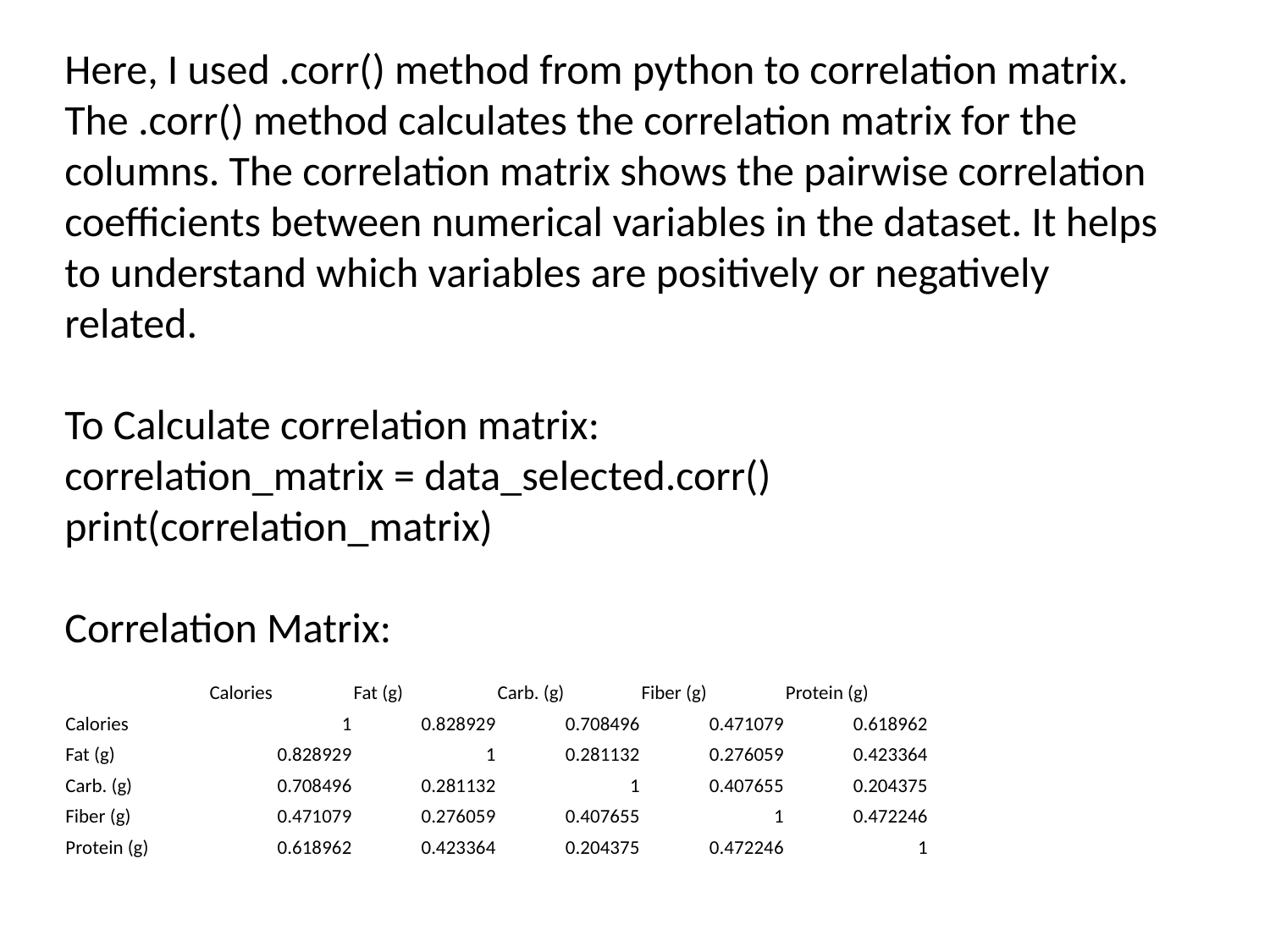

Here, I used .corr() method from python to correlation matrix. The .corr() method calculates the correlation matrix for the columns. The correlation matrix shows the pairwise correlation coefficients between numerical variables in the dataset. It helps to understand which variables are positively or negatively related.

To Calculate correlation matrix:
correlation_matrix = data_selected.corr()
print(correlation_matrix)

Correlation Matrix:

|  | Calories | Fat (g) | Carb. (g) | Fiber (g) | Protein (g) |
| --- | --- | --- | --- | --- | --- |
| Calories | 1 | 0.828929 | 0.708496 | 0.471079 | 0.618962 |
| Fat (g) | 0.828929 | 1 | 0.281132 | 0.276059 | 0.423364 |
| Carb. (g) | 0.708496 | 0.281132 | 1 | 0.407655 | 0.204375 |
| Fiber (g) | 0.471079 | 0.276059 | 0.407655 | 1 | 0.472246 |
| Protein (g) | 0.618962 | 0.423364 | 0.204375 | 0.472246 | 1 |